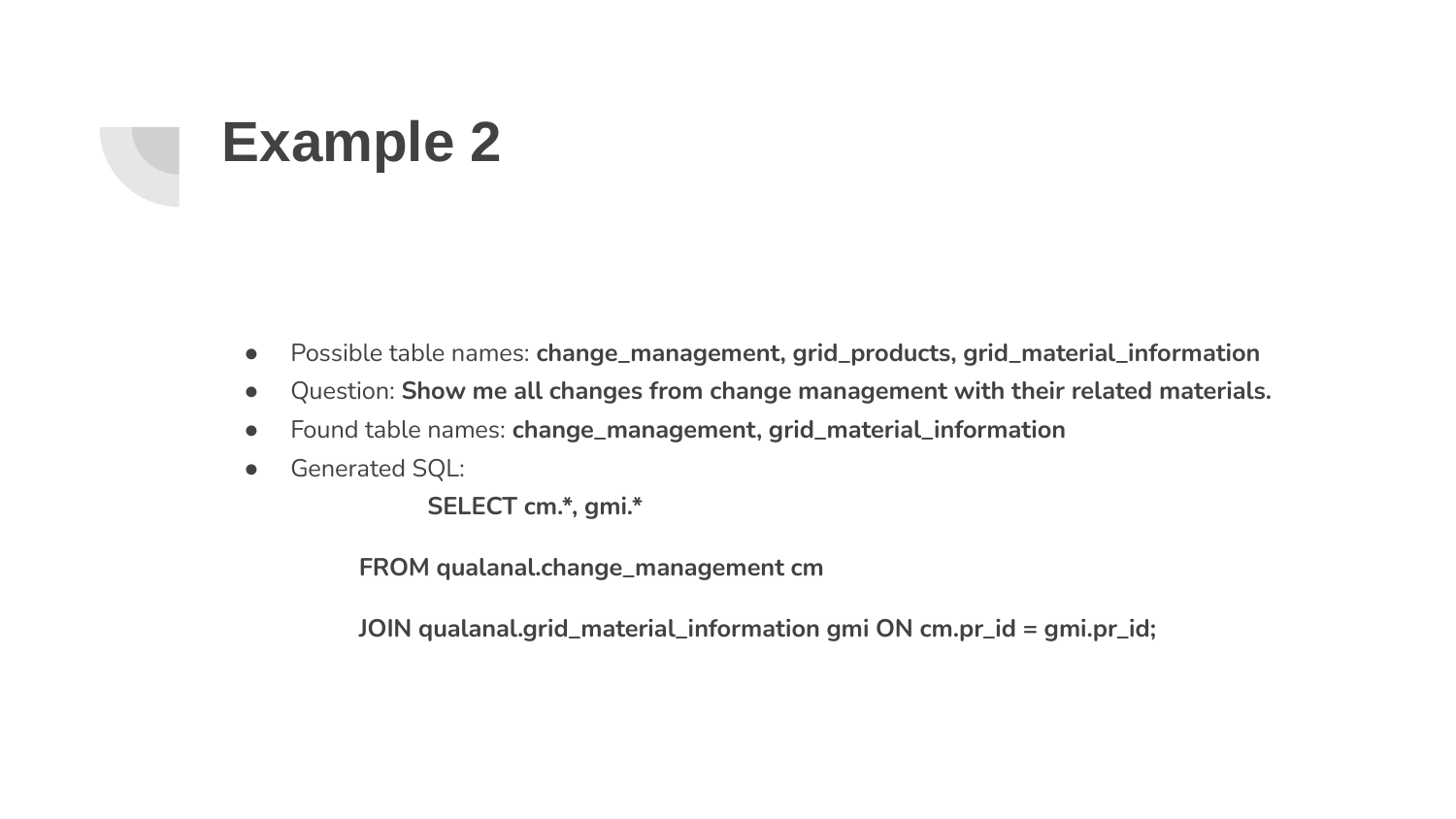

# Example 2
Possible table names: change_management, grid_products, grid_material_information
Question: Show me all changes from change management with their related materials.
Found table names: change_management, grid_material_information
Generated SQL:
	SELECT cm.*, gmi.*
FROM qualanal.change_management cm
JOIN qualanal.grid_material_information gmi ON cm.pr_id = gmi.pr_id;